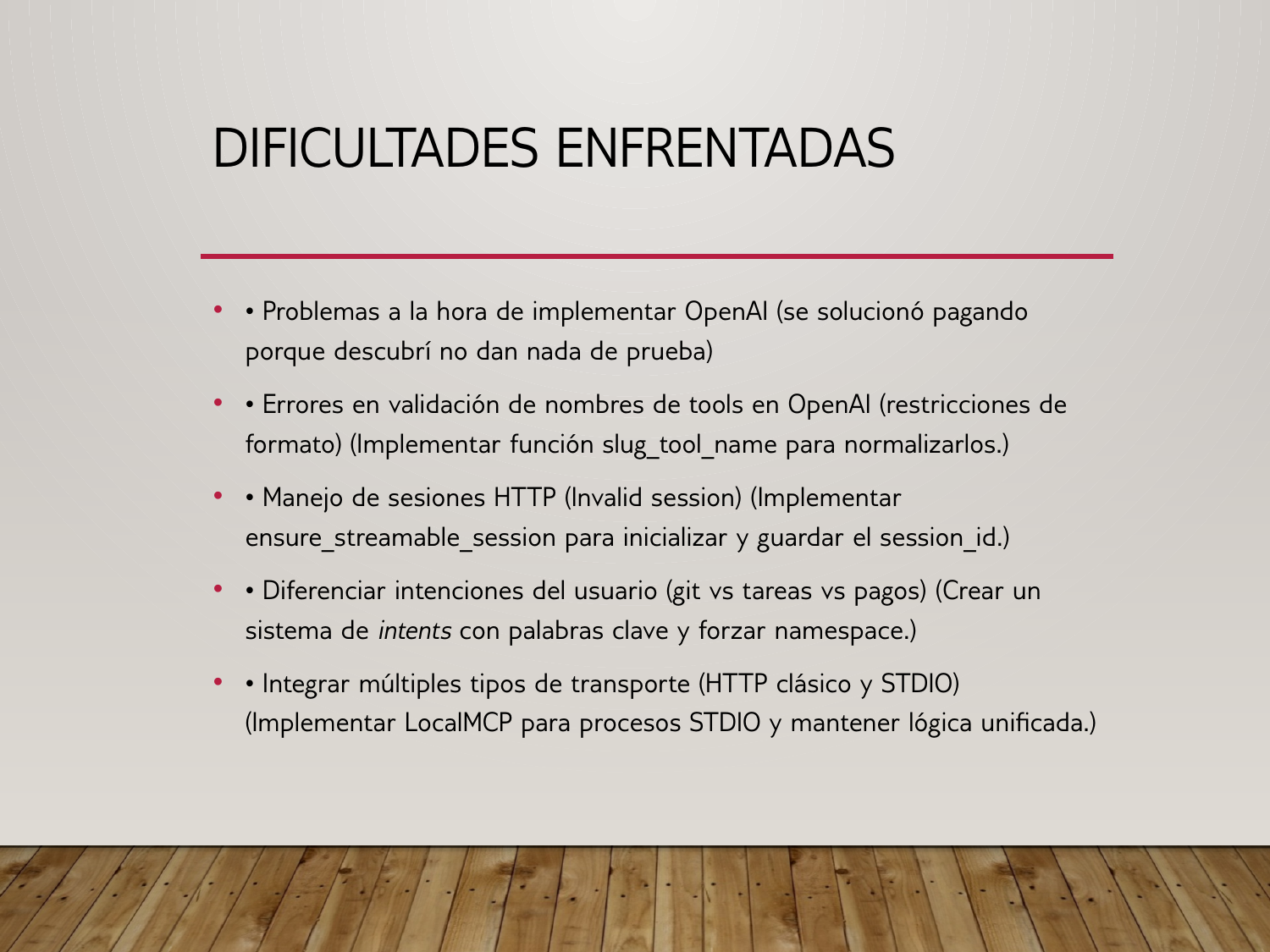

# Dificultades enfrentadas
• Problemas a la hora de implementar OpenAI (se solucionó pagando porque descubrí no dan nada de prueba)
• Errores en validación de nombres de tools en OpenAI (restricciones de formato) (Implementar función slug_tool_name para normalizarlos.)
• Manejo de sesiones HTTP (Invalid session) (Implementar ensure_streamable_session para inicializar y guardar el session_id.)
• Diferenciar intenciones del usuario (git vs tareas vs pagos) (Crear un sistema de intents con palabras clave y forzar namespace.)
• Integrar múltiples tipos de transporte (HTTP clásico y STDIO) (Implementar LocalMCP para procesos STDIO y mantener lógica unificada.)